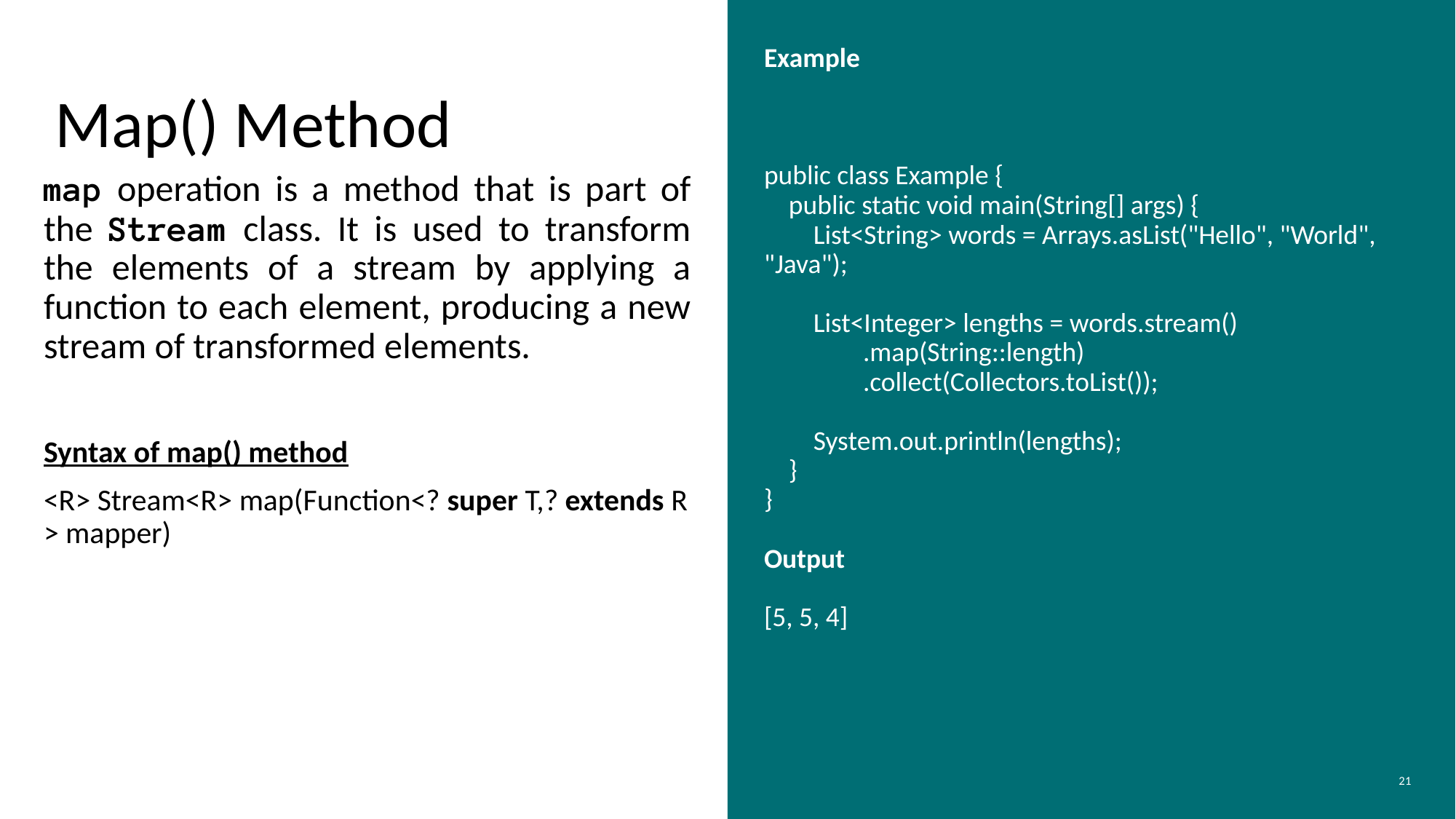

Example

public class Example {
    public static void main(String[] args) {
        List<String> words = Arrays.asList("Hello", "World", "Java");

        List<Integer> lengths = words.stream()
                .map(String::length)
                .collect(Collectors.toList());

        System.out.println(lengths);
    }
}

Output

[5, 5, 4]

# Map() Method
map operation is a method that is part of the Stream class. It is used to transform the elements of a stream by applying a function to each element, producing a new stream of transformed elements.

Syntax of map() method
<R> Stream<R> map(Function<? super T,? extends R> mapper)